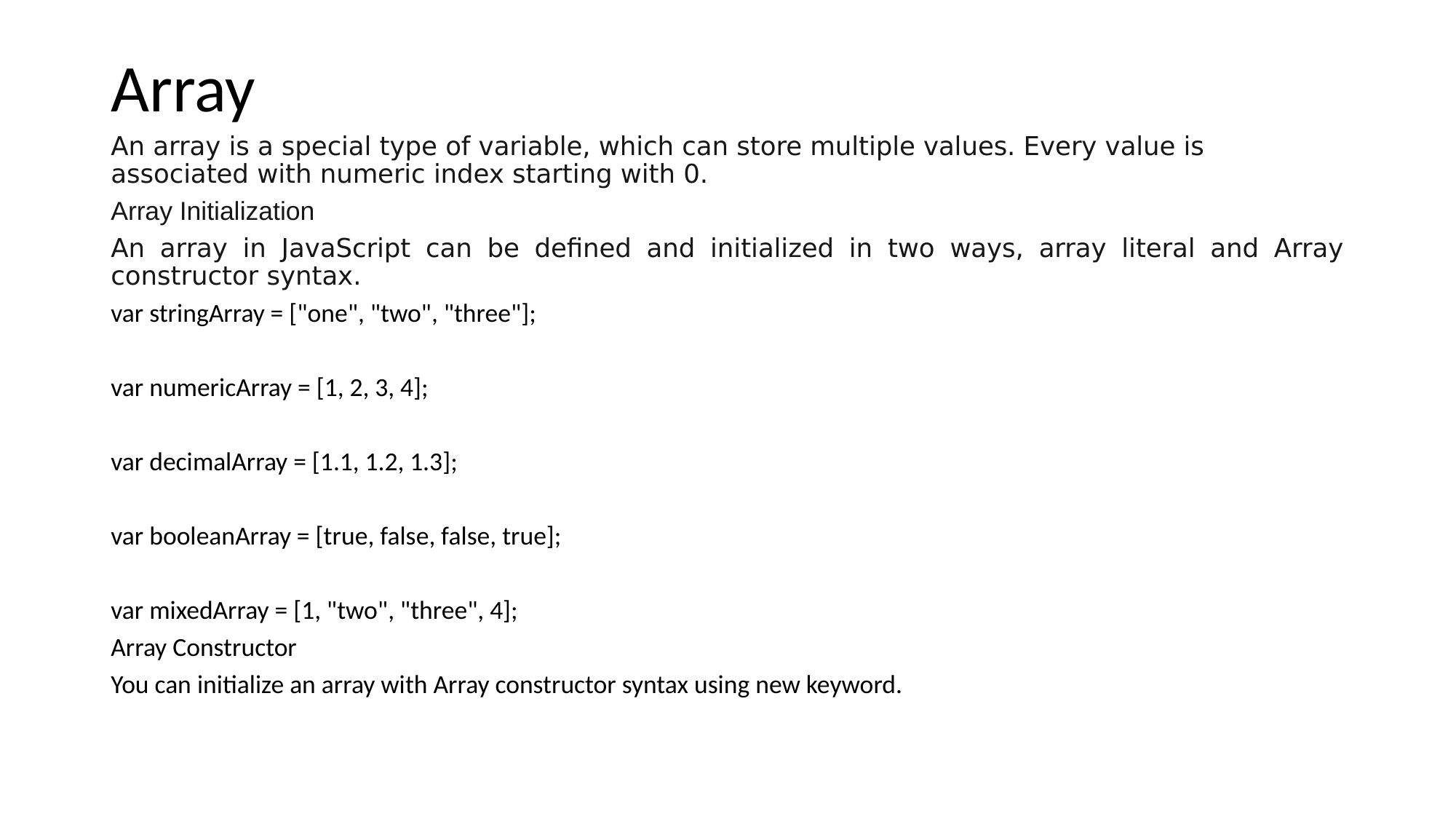

# Array
An array is a special type of variable, which can store multiple values. Every value is associated with numeric index starting with 0.
Array Initialization
An array in JavaScript can be defined and initialized in two ways, array literal and Array constructor syntax.
var stringArray = ["one", "two", "three"];

var numericArray = [1, 2, 3, 4];

var decimalArray = [1.1, 1.2, 1.3];

var booleanArray = [true, false, false, true];

var mixedArray = [1, "two", "three", 4];
Array Constructor
You can initialize an array with Array constructor syntax using new keyword.